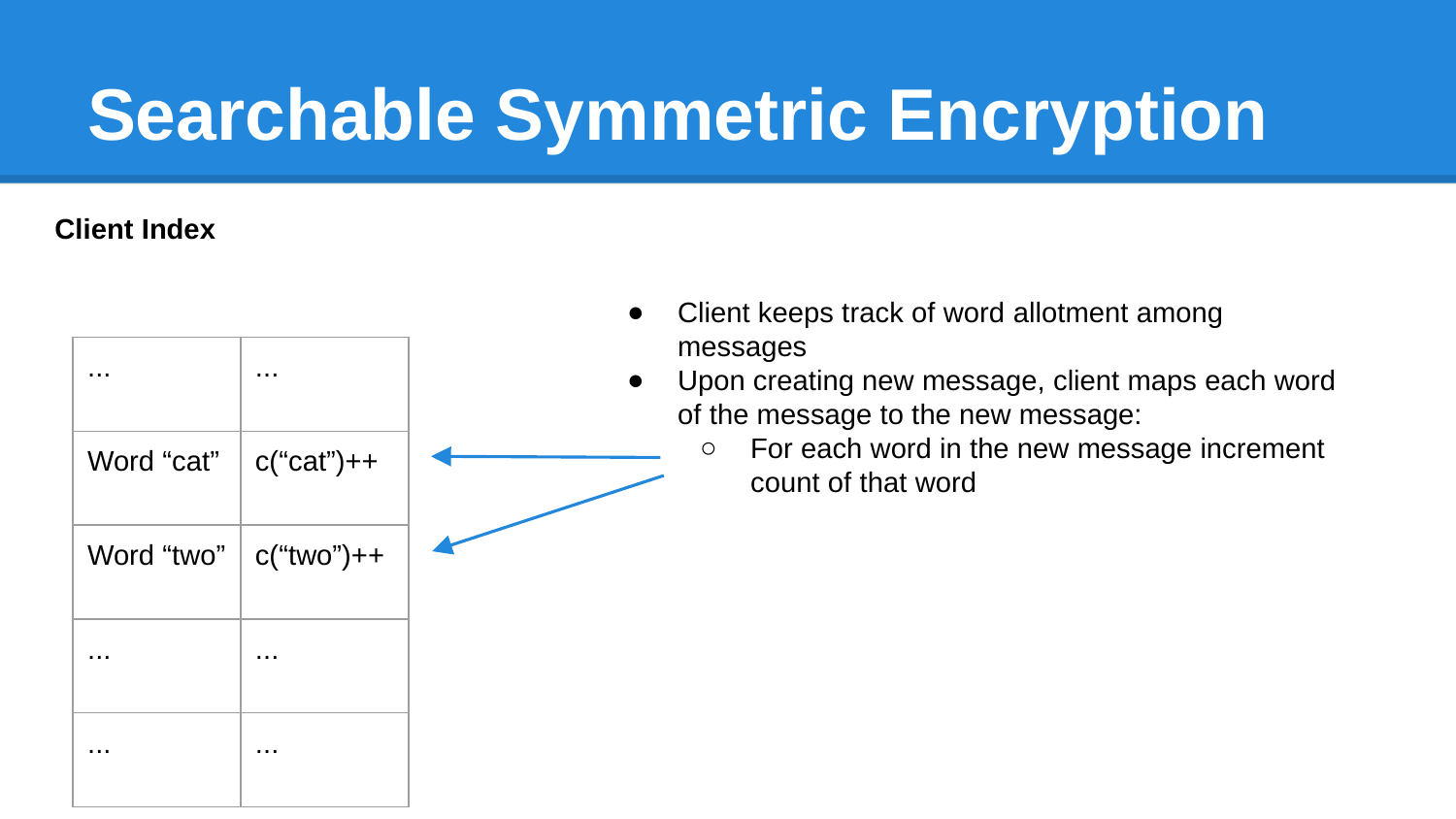

# Searchable Symmetric Encryption

Client Index

Client keeps track of word allotment among messages
Upon creating new message, client maps each word of the message to the new message:
For each word in the new message increment count of that word
| ... | ... |
| --- | --- |
| Word “cat” | c(“cat”)++ |
| Word “two” | c(“two”)++ |
| ... | ... |
| ... | ... |